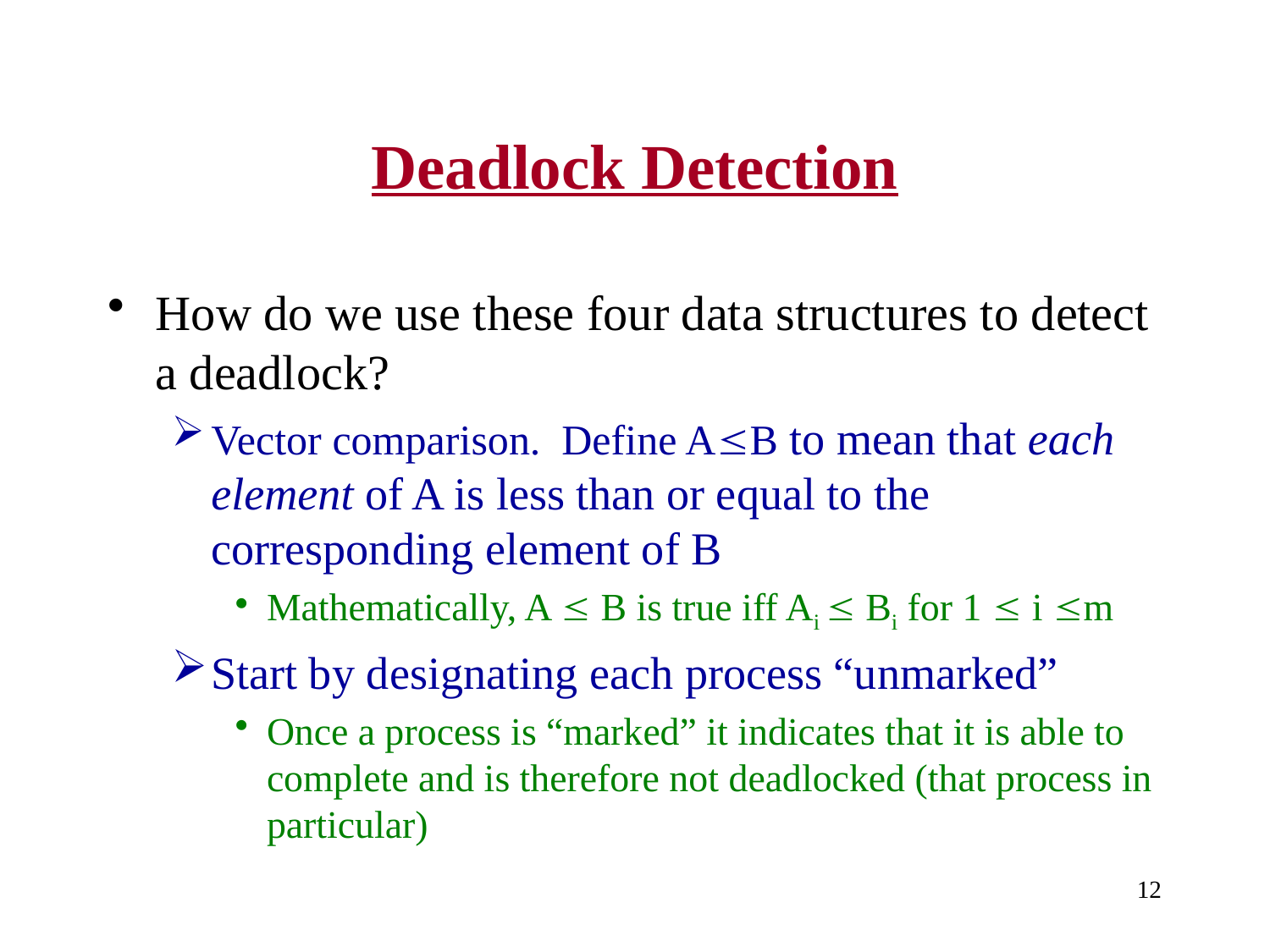

# Deadlock Detection
How do we use these four data structures to detect a deadlock?
Vector comparison.  Define A≤B to mean that each element of A is less than or equal to the corresponding element of B
Mathematically, A ≤ B is true iff Ai ≤ Bi for 1 ≤ i ≤m
Start by designating each process “unmarked”
Once a process is “marked” it indicates that it is able to complete and is therefore not deadlocked (that process in particular)
12